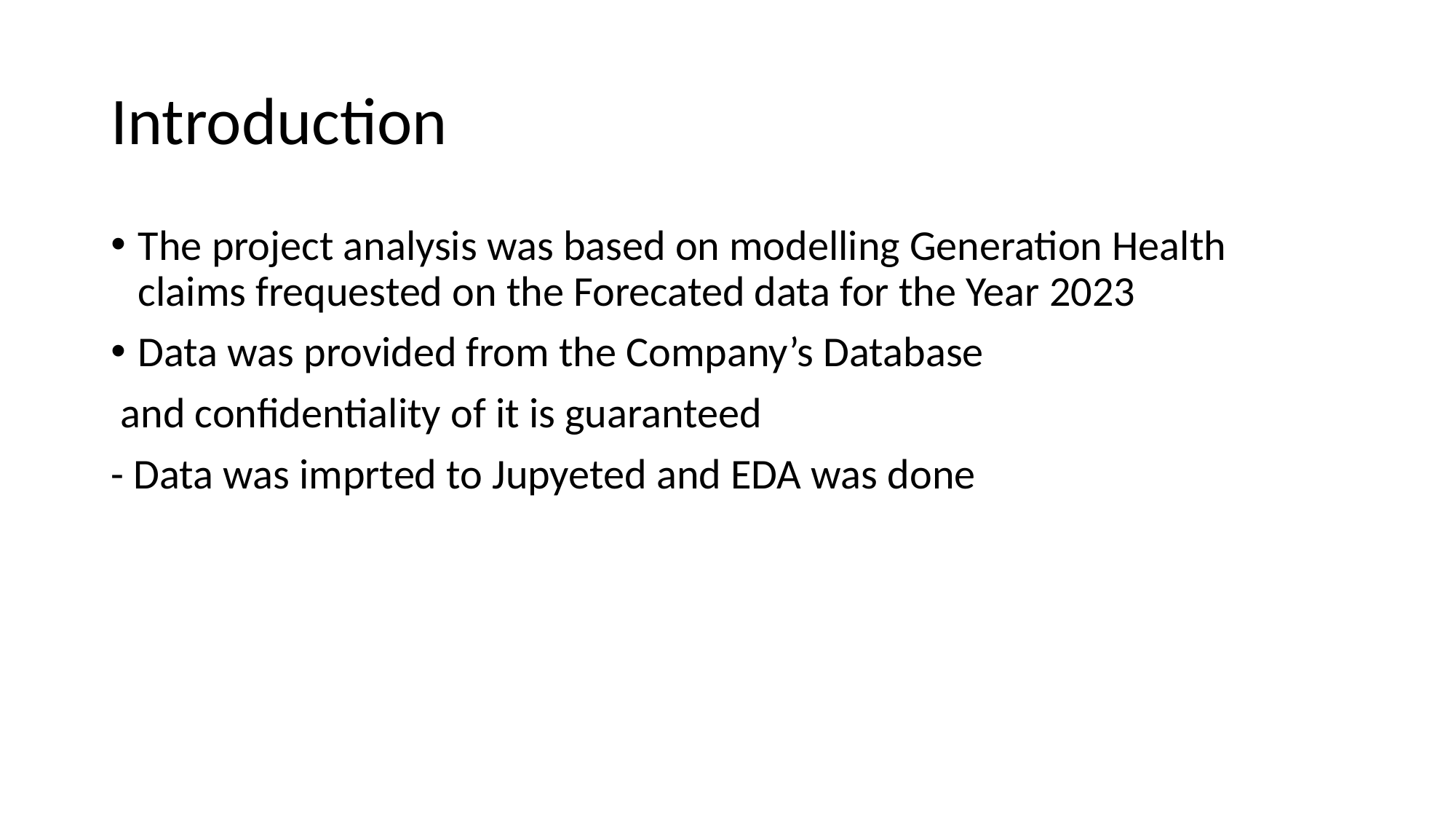

# Introduction
The project analysis was based on modelling Generation Health claims frequested on the Forecated data for the Year 2023
Data was provided from the Company’s Database
 and confidentiality of it is guaranteed
- Data was imprted to Jupyeted and EDA was done